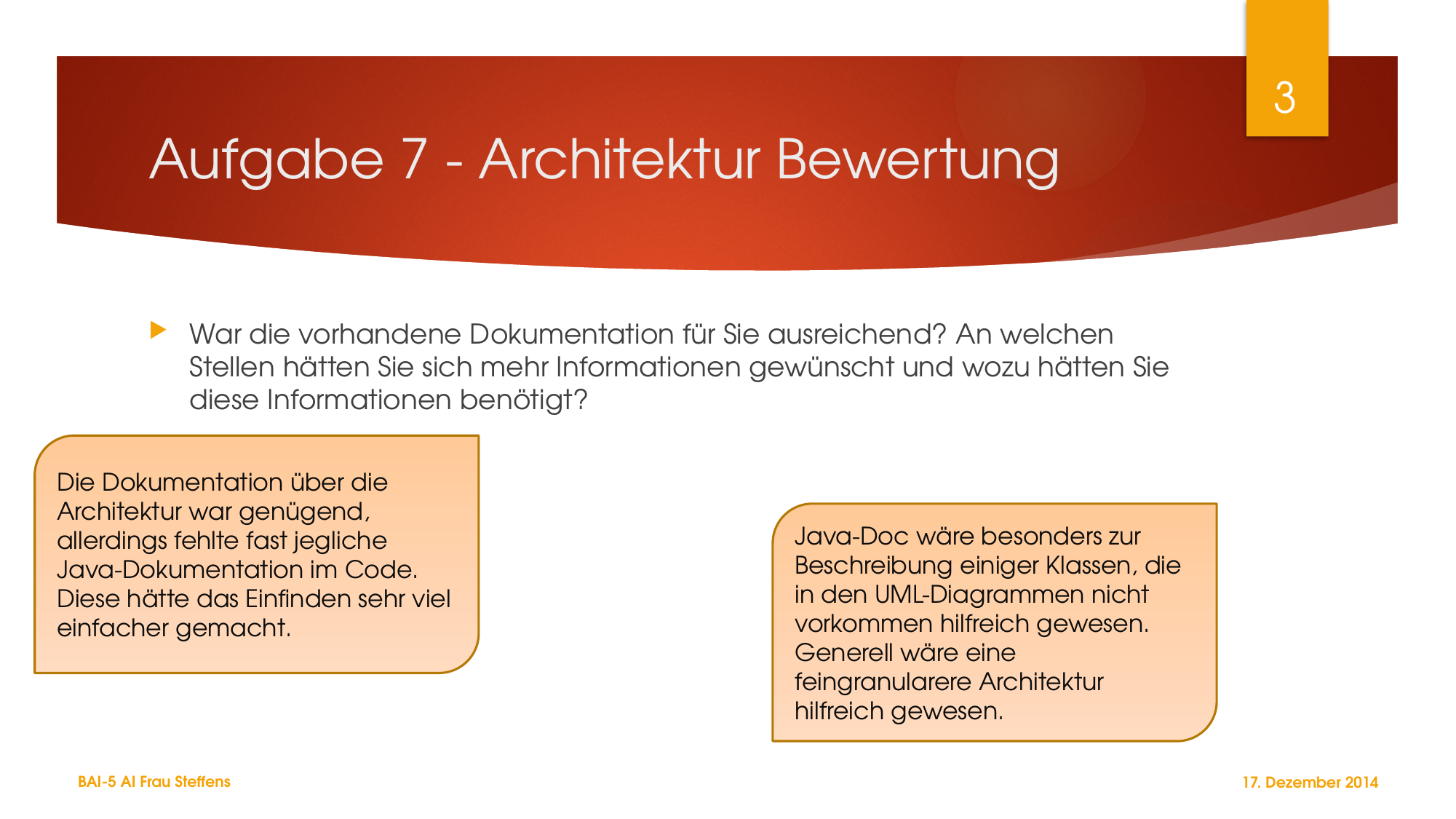

3
# Aufgabe 7 - Architektur Bewertung
War die vorhandene Dokumentation für Sie ausreichend? An welchen Stellen hätten Sie sich mehr Informationen gewünscht und wozu hätten Sie diese Informationen benötigt?

Die Dokumentation über die Architektur war genügend, allerdings fehlte fast jegliche Java-Dokumentation im Code. Diese hätte das Einfinden sehr viel einfacher gemacht.
Java-Doc wäre besonders zur Beschreibung einiger Klassen, die in den UML-Diagrammen nicht vorkommen hilfreich gewesen. Generell wäre eine feingranularere Architektur hilfreich gewesen.
BAI-5 AI Frau Steffens
17. Dezember 2014